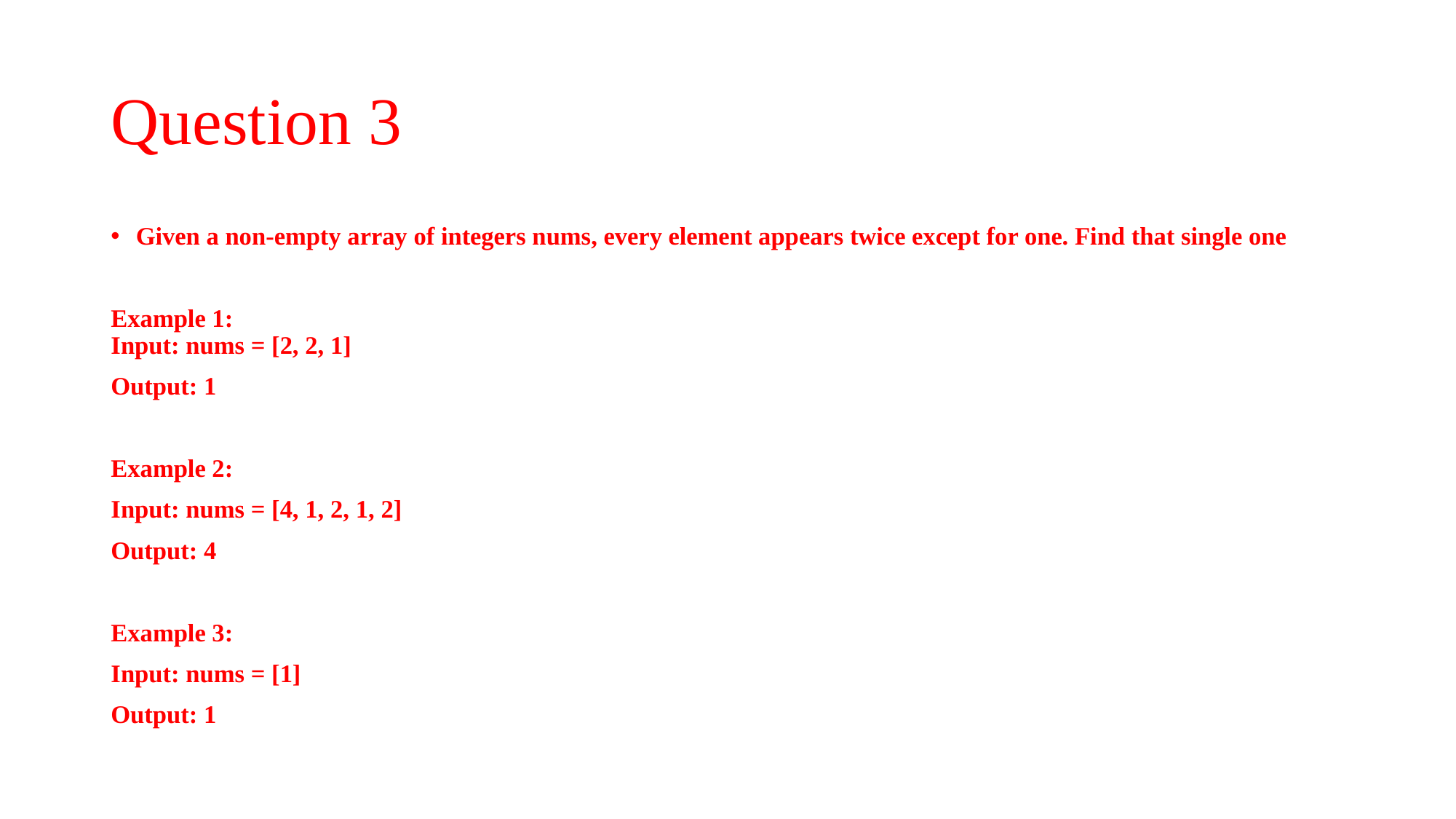

# Question 3
Given a non-empty array of integers nums, every element appears twice except for one. Find that single one

Example 1:
Input: nums = [2, 2, 1]
Output: 1

Example 2:
Input: nums = [4, 1, 2, 1, 2]
Output: 4

Example 3:
Input: nums = [1]
Output: 1